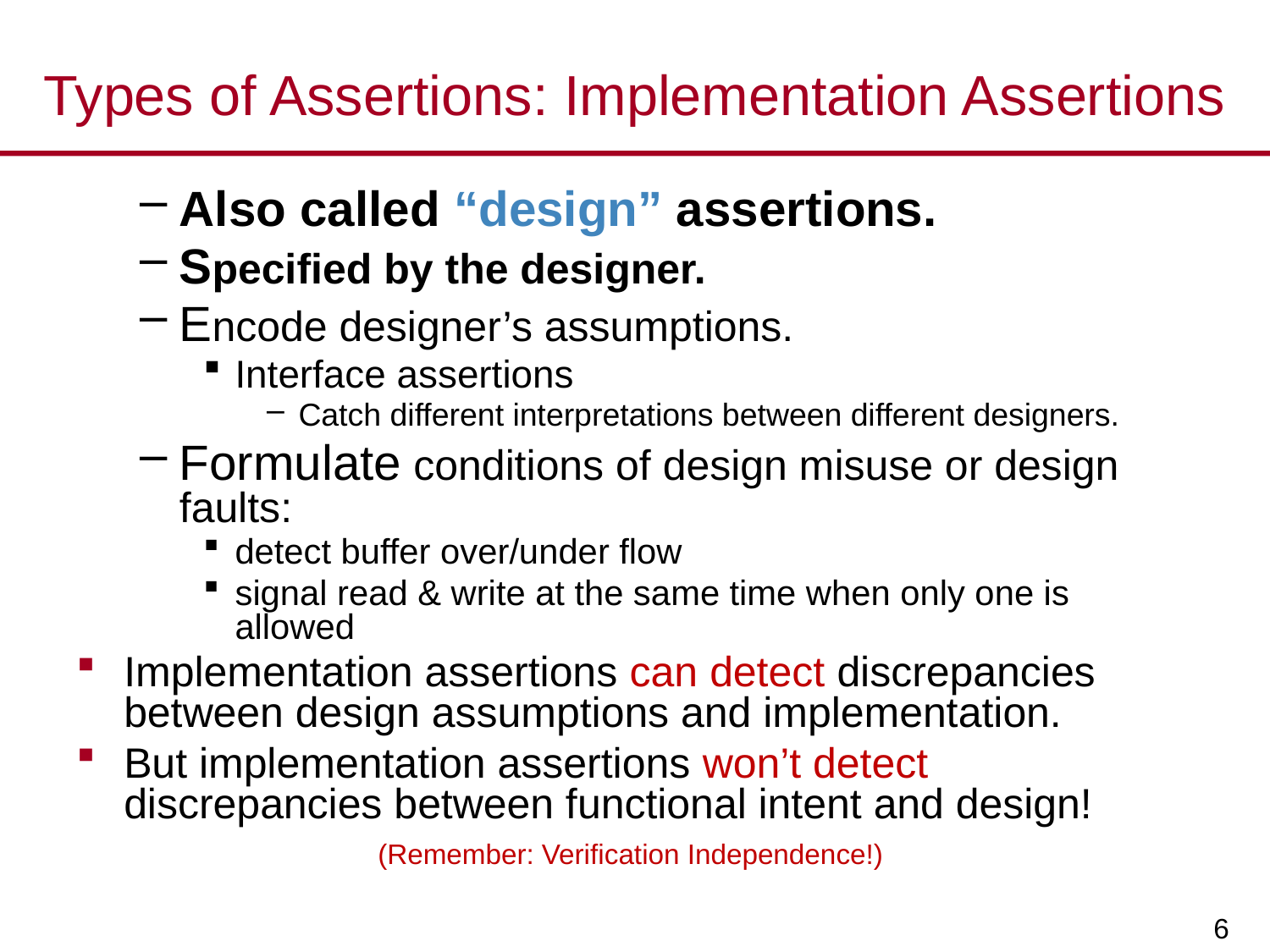

# Types of Assertions: Implementation Assertions
Also called “design” assertions.
Specified by the designer.
Encode designer’s assumptions.
Interface assertions
Catch different interpretations between different designers.
Formulate conditions of design misuse or design faults:
detect buffer over/under flow
signal read & write at the same time when only one is allowed
Implementation assertions can detect discrepancies between design assumptions and implementation.
But implementation assertions won’t detect discrepancies between functional intent and design! 			(Remember: Verification Independence!)